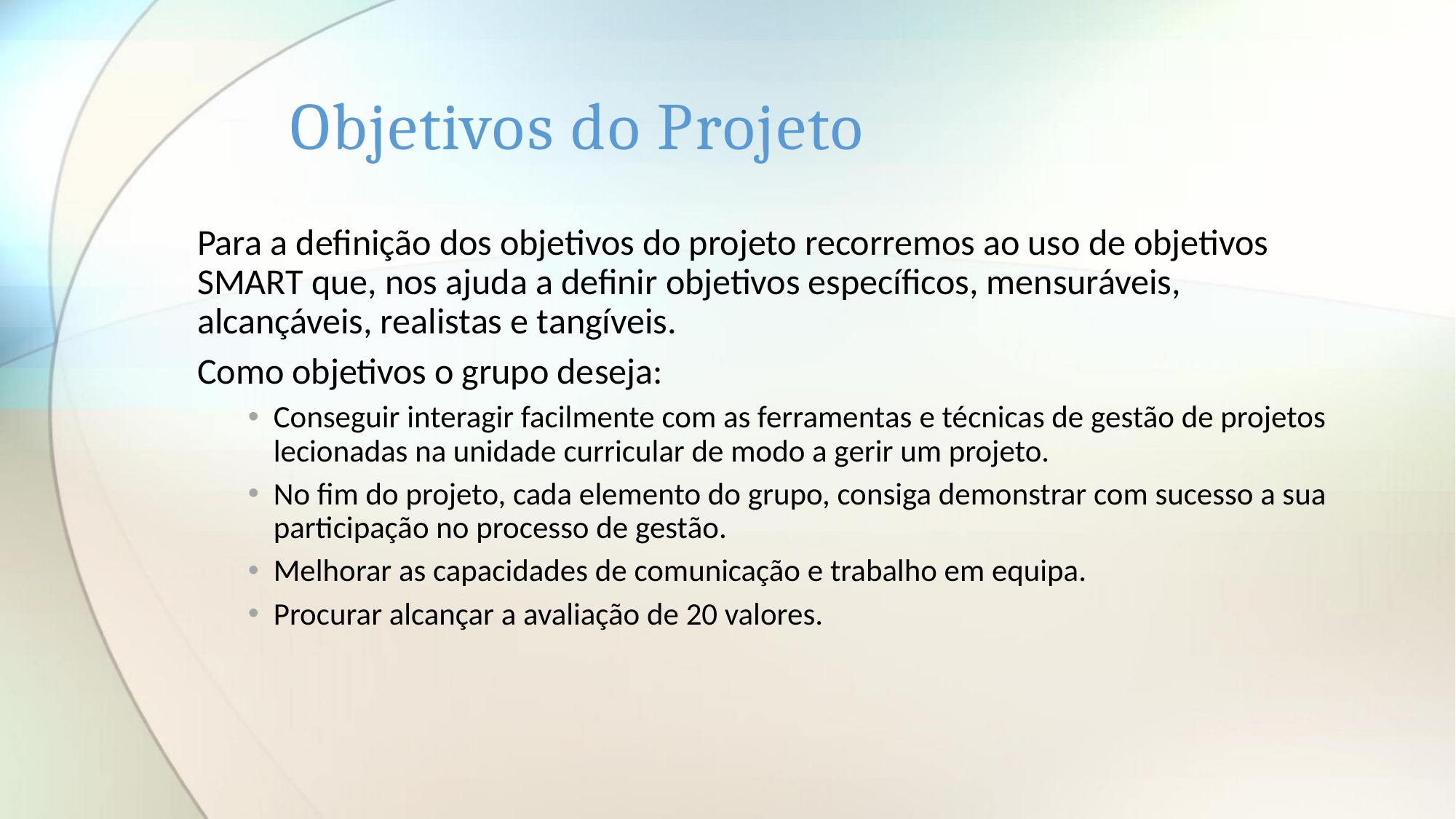

# Objetivos do Projeto
Para a definição dos objetivos do projeto recorremos ao uso de objetivos SMART que, nos ajuda a definir objetivos específicos, mensuráveis, alcançáveis, realistas e tangíveis.
Como objetivos o grupo deseja:
Conseguir interagir facilmente com as ferramentas e técnicas de gestão de projetos lecionadas na unidade curricular de modo a gerir um projeto.
No fim do projeto, cada elemento do grupo, consiga demonstrar com sucesso a sua participação no processo de gestão.
Melhorar as capacidades de comunicação e trabalho em equipa.
Procurar alcançar a avaliação de 20 valores.